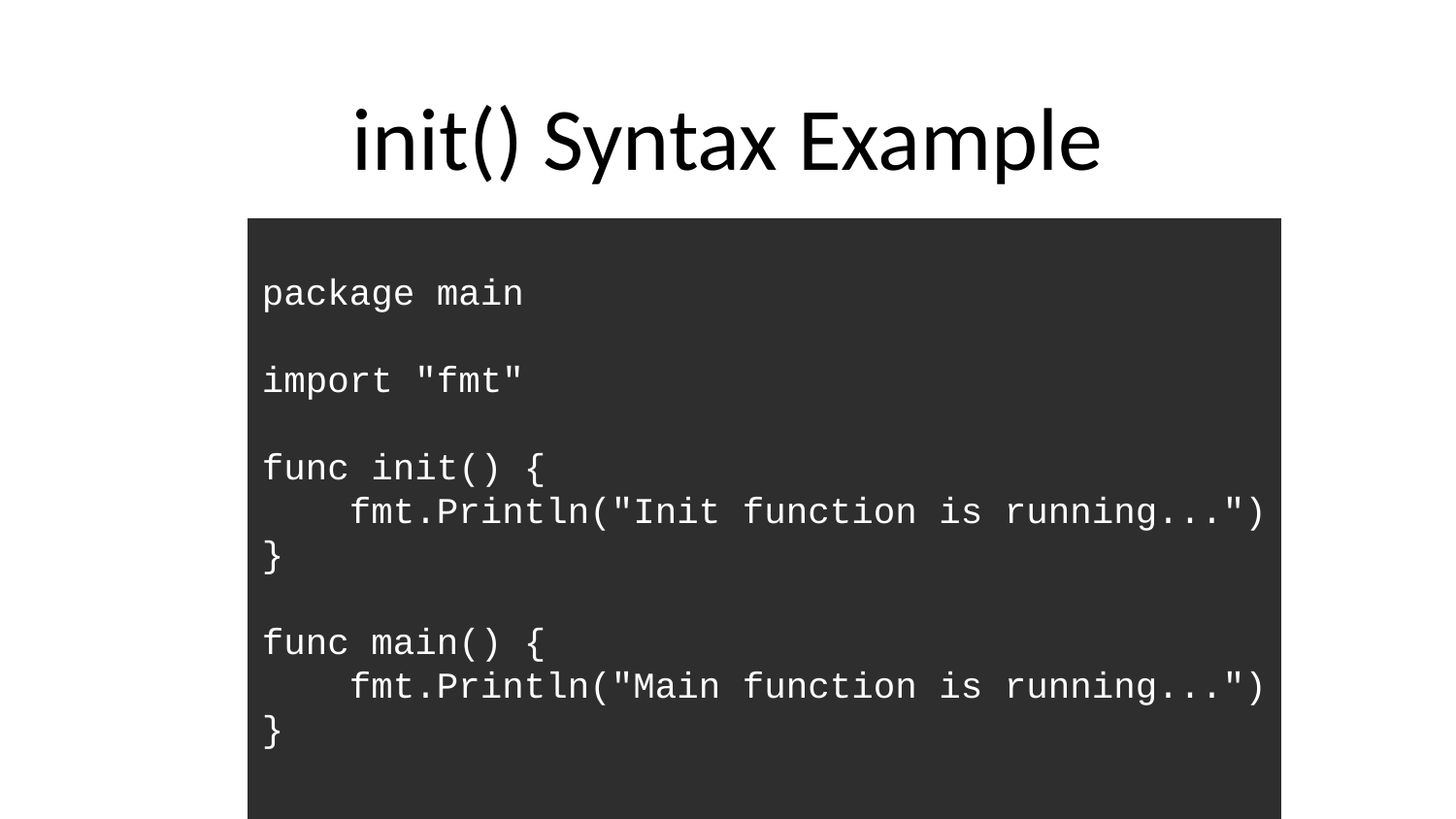

# init() Syntax Example

package main
import "fmt"
func init() {
    fmt.Println("Init function is running...")
}
func main() {
    fmt.Println("Main function is running...")
}